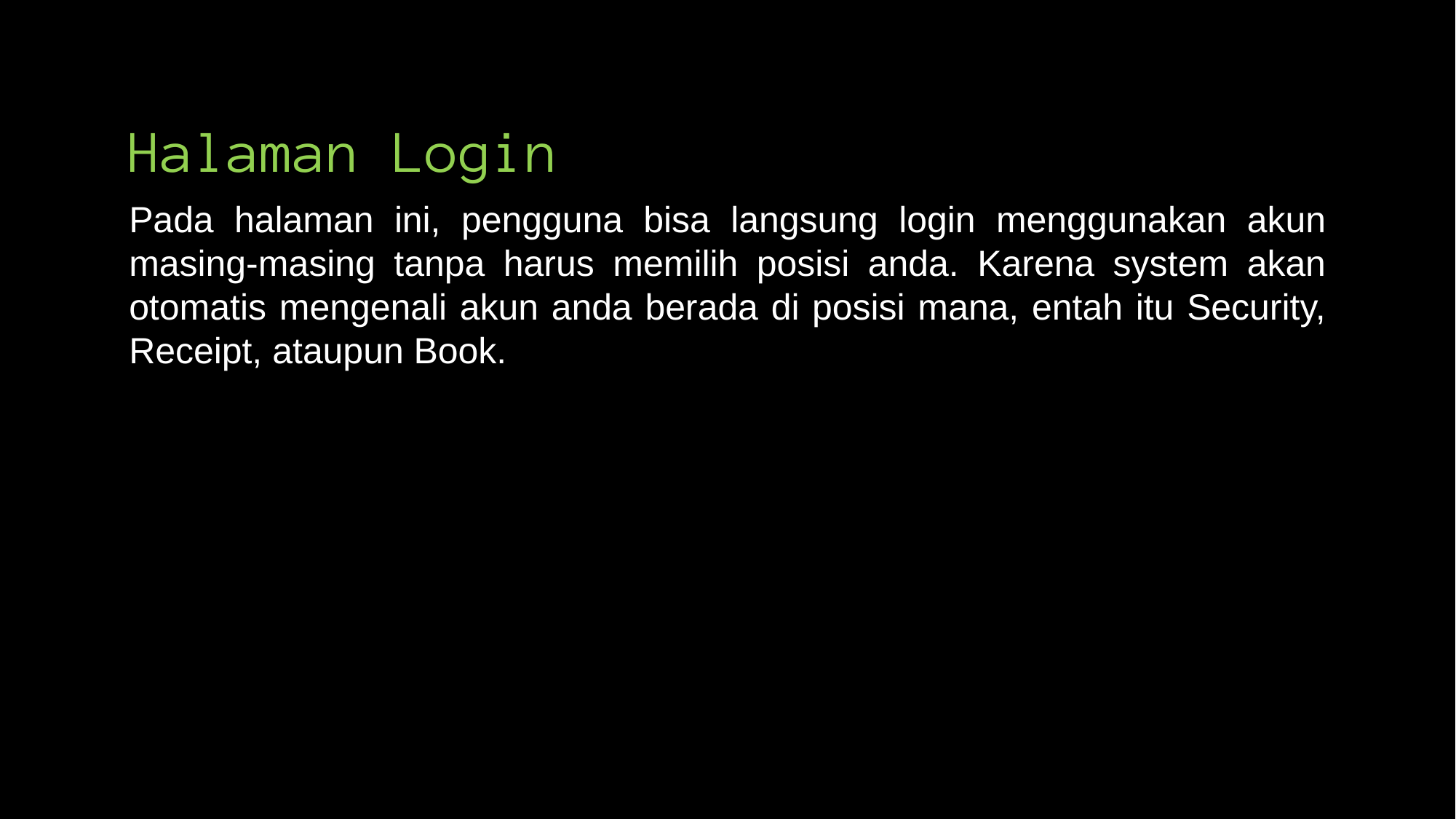

# Halaman Login
Pada halaman ini, pengguna bisa langsung login menggunakan akun masing-masing tanpa harus memilih posisi anda. Karena system akan otomatis mengenali akun anda berada di posisi mana, entah itu Security, Receipt, ataupun Book.